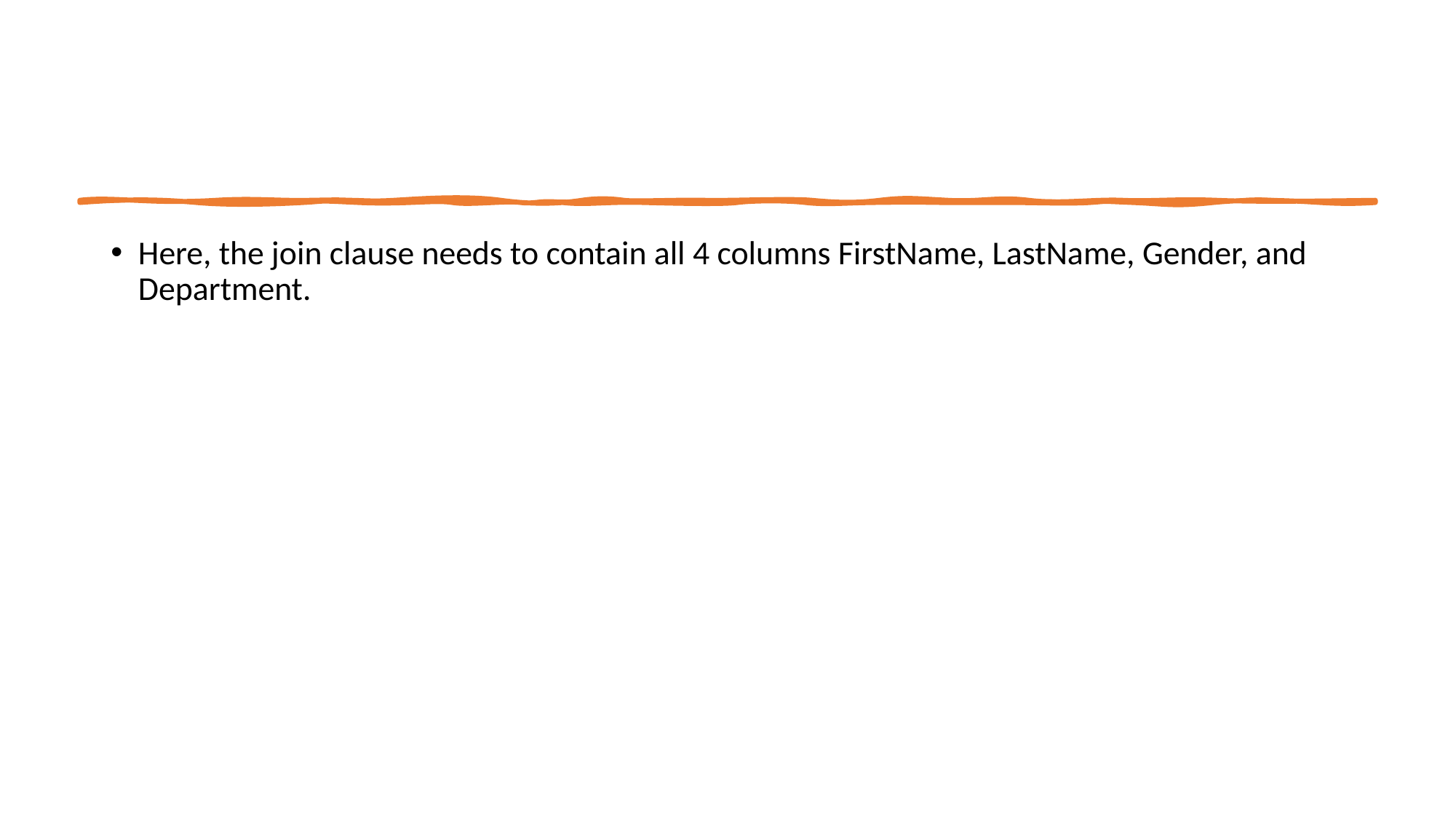

#

Here, the join clause needs to contain all 4 columns FirstName, LastName, Gender, and Department.